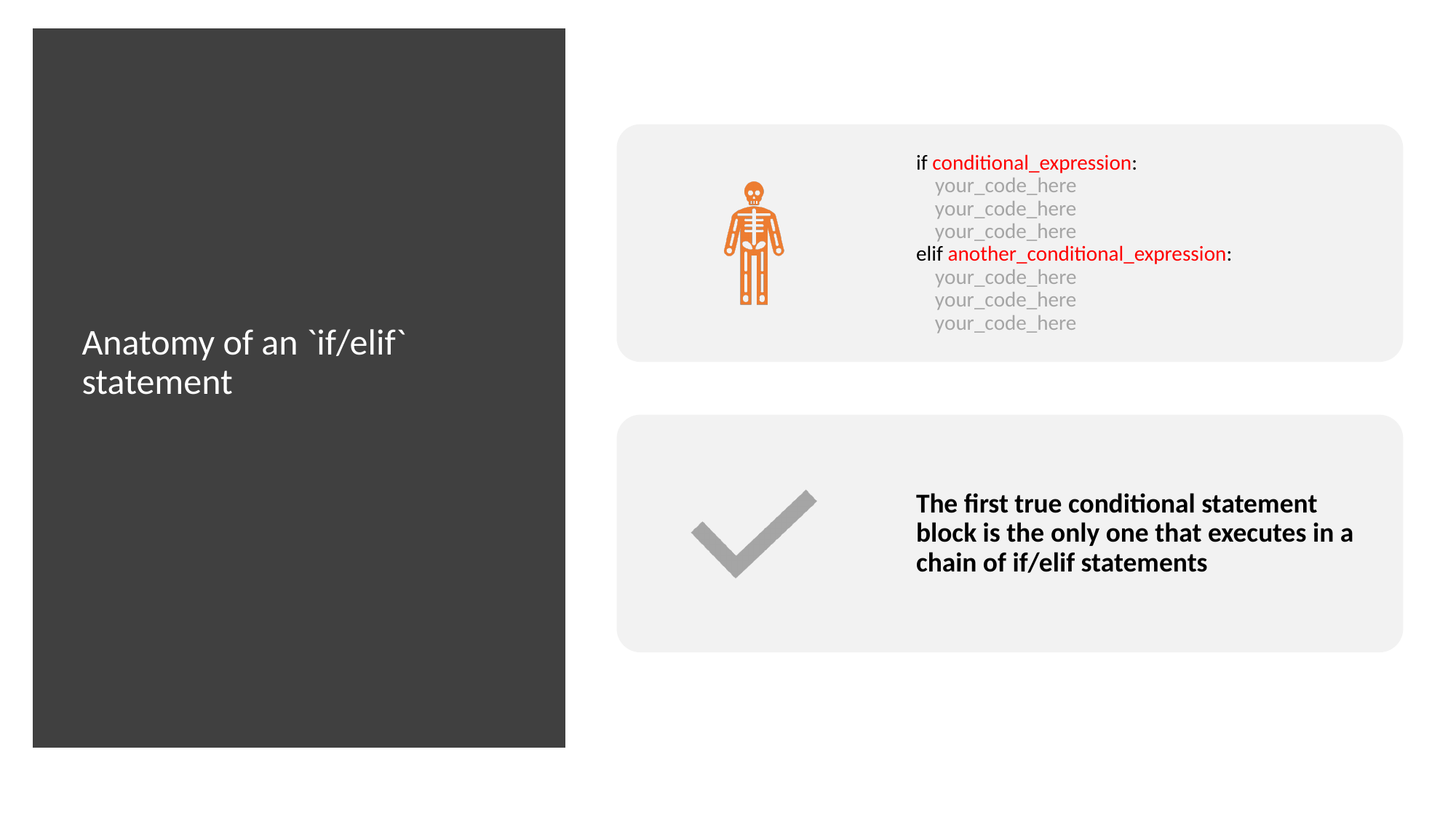

if conditional_expression:
    your_code_here
    your_code_here
    your_code_here
elif another_conditional_expression:
    your_code_here
    your_code_here
    your_code_here
The first true conditional statement block is the only one that executes in a chain of if/elif statements
# Anatomy of an `if/elif` statement